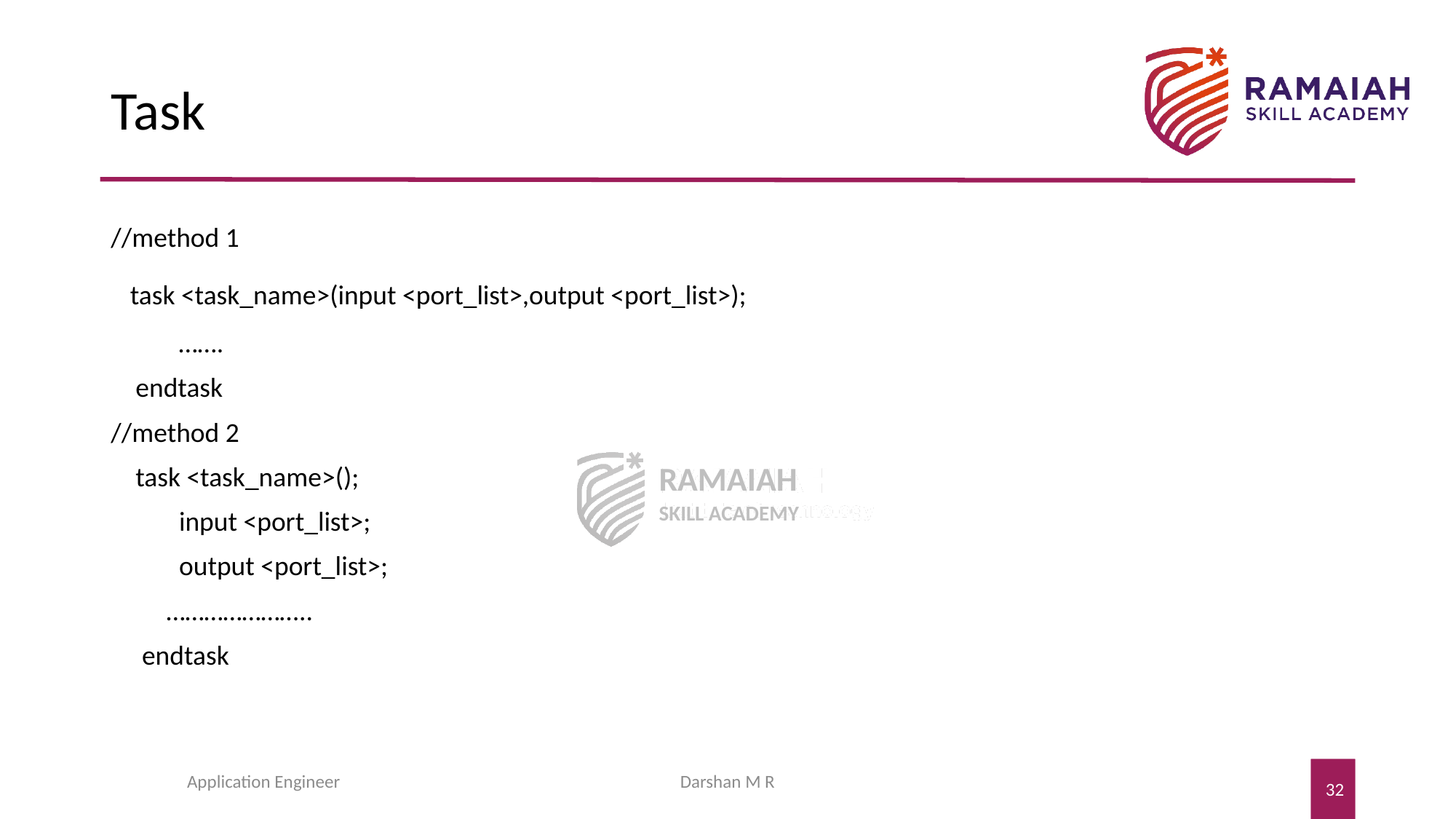

# Task
//method 1
  task <task_name>(input <port_list>,output <port_list>);
           …….
    endtask
//method 2
    task <task_name>();
           input <port_list>;
           output <port_list>;
         …………………..
     endtask
Application Engineer
Darshan M R